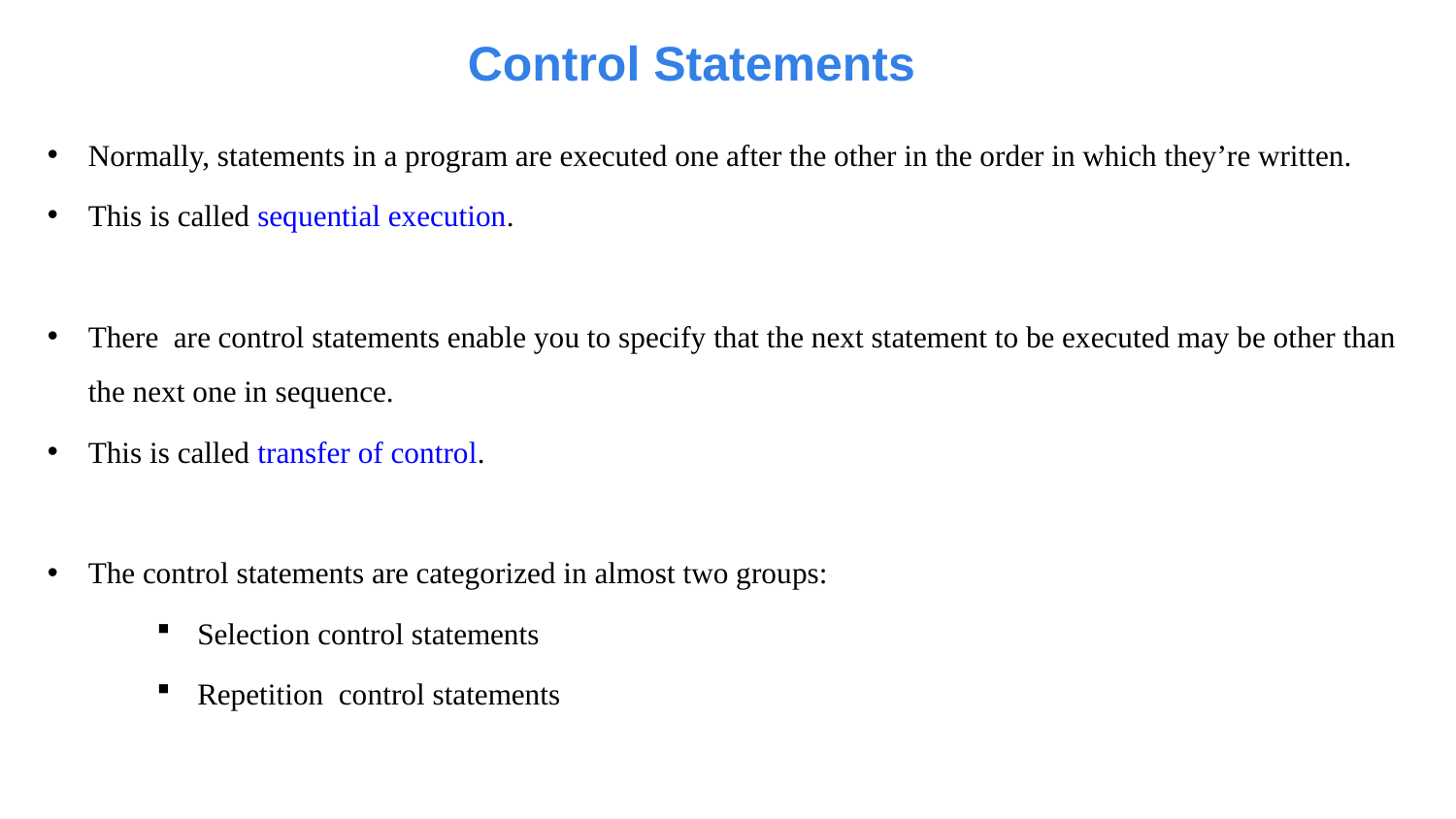

# Control Statements
Normally, statements in a program are executed one after the other in the order in which they’re written.
This is called sequential execution.

There  are control statements enable you to specify that the next statement to be executed may be other than the next one in sequence.
This is called transfer of control.

The control statements are categorized in almost two groups:
Selection control statements
Repetition  control statements